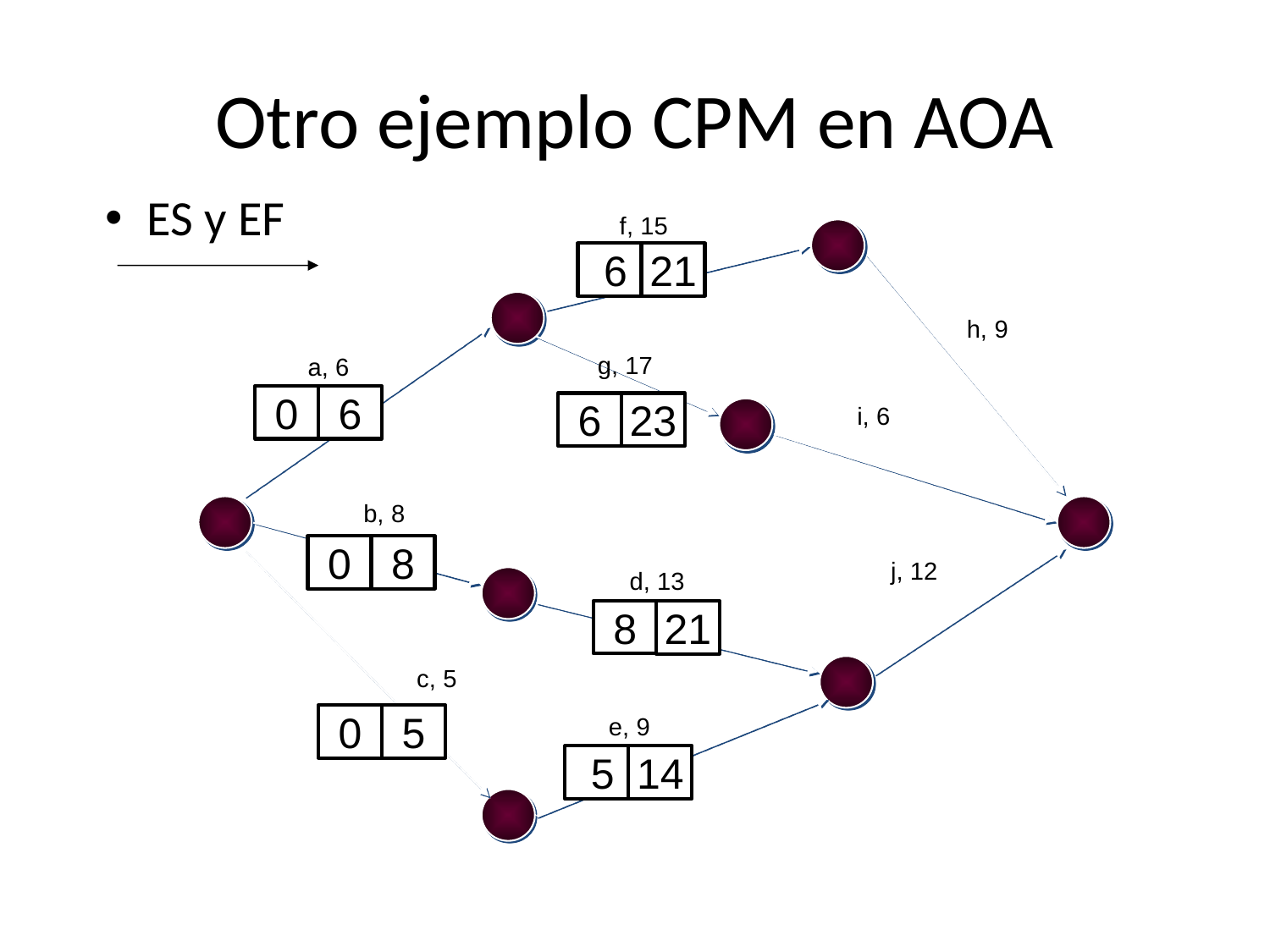

# Otro ejemplo CPM en AOA
  ES y EF
f, 15

 6
 21

h, 9

g, 17
a, 6
0
6
 6
 23
i, 6

b, 8

0
8

j, 12
d, 13

 8
 21

c, 5

e, 9
0
5
 5
 14